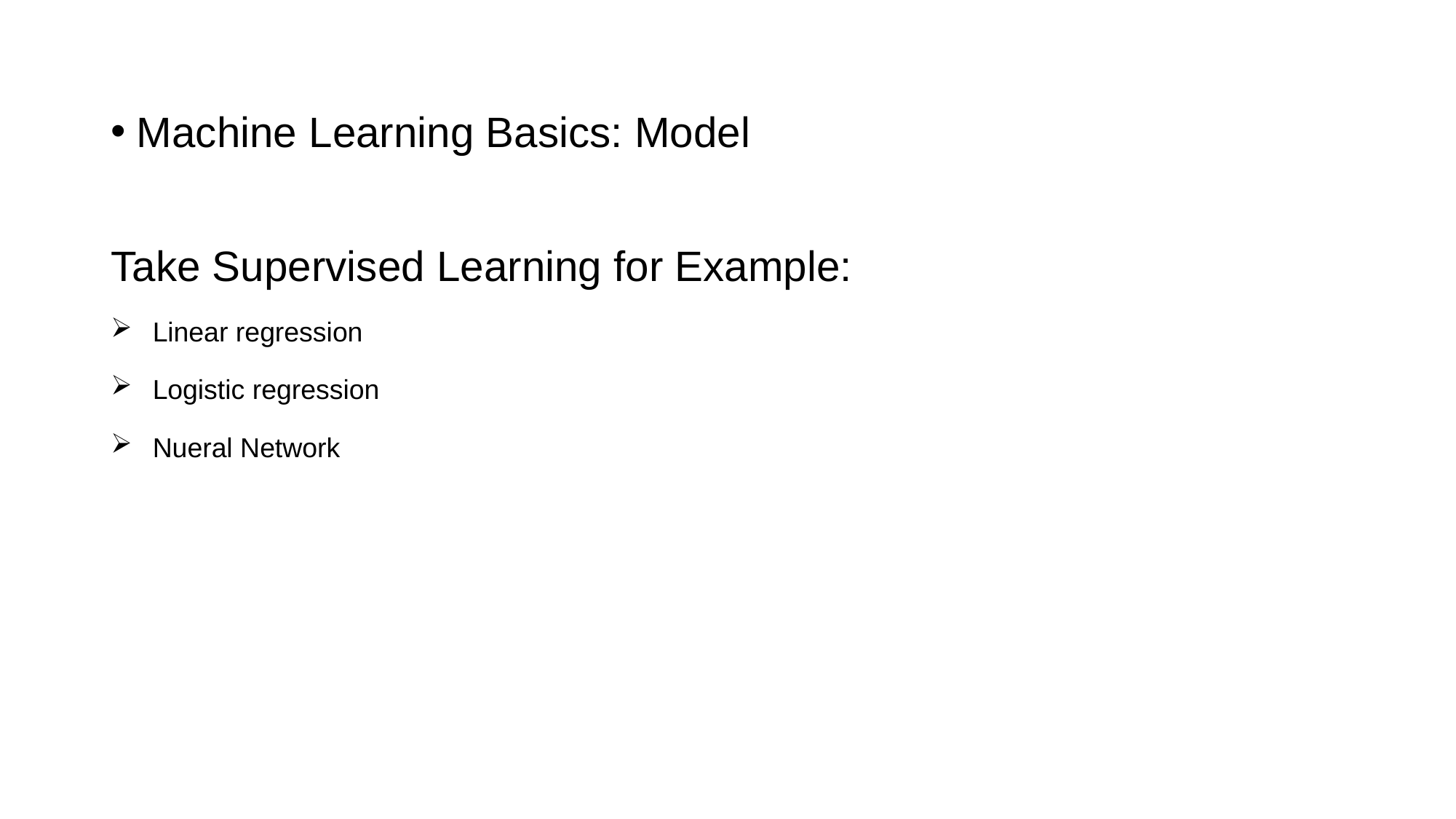

# Machine Learning Basics: Model
Take Supervised Learning for Example:
Linear regression
Logistic regression
Nueral Network